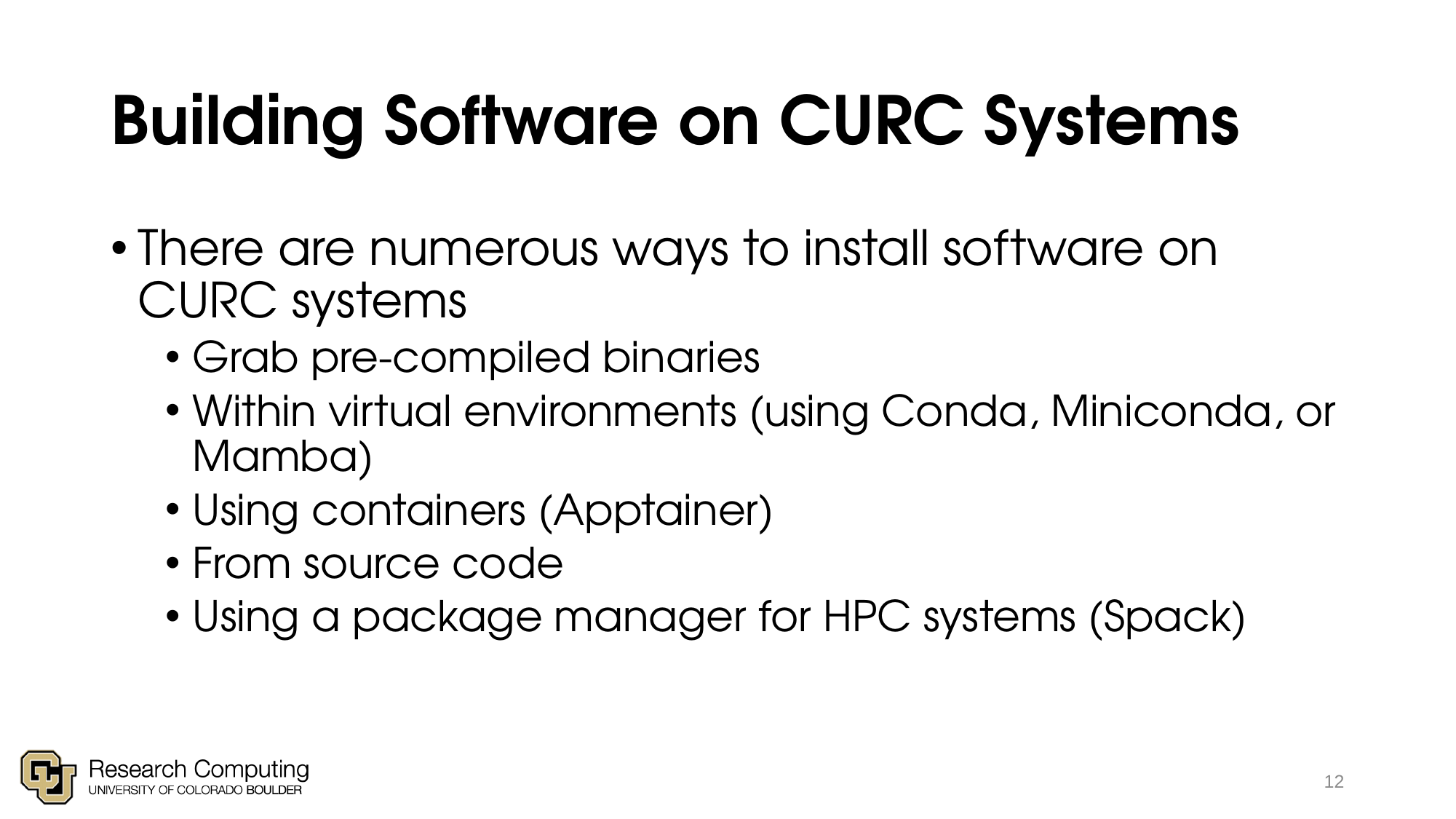

# Building Software on CURC Systems
There are numerous ways to install software on CURC systems
Grab pre-compiled binaries
Within virtual environments (using Conda, Miniconda, or Mamba)
Using containers (Apptainer)
From source code
Using a package manager for HPC systems (Spack)

12